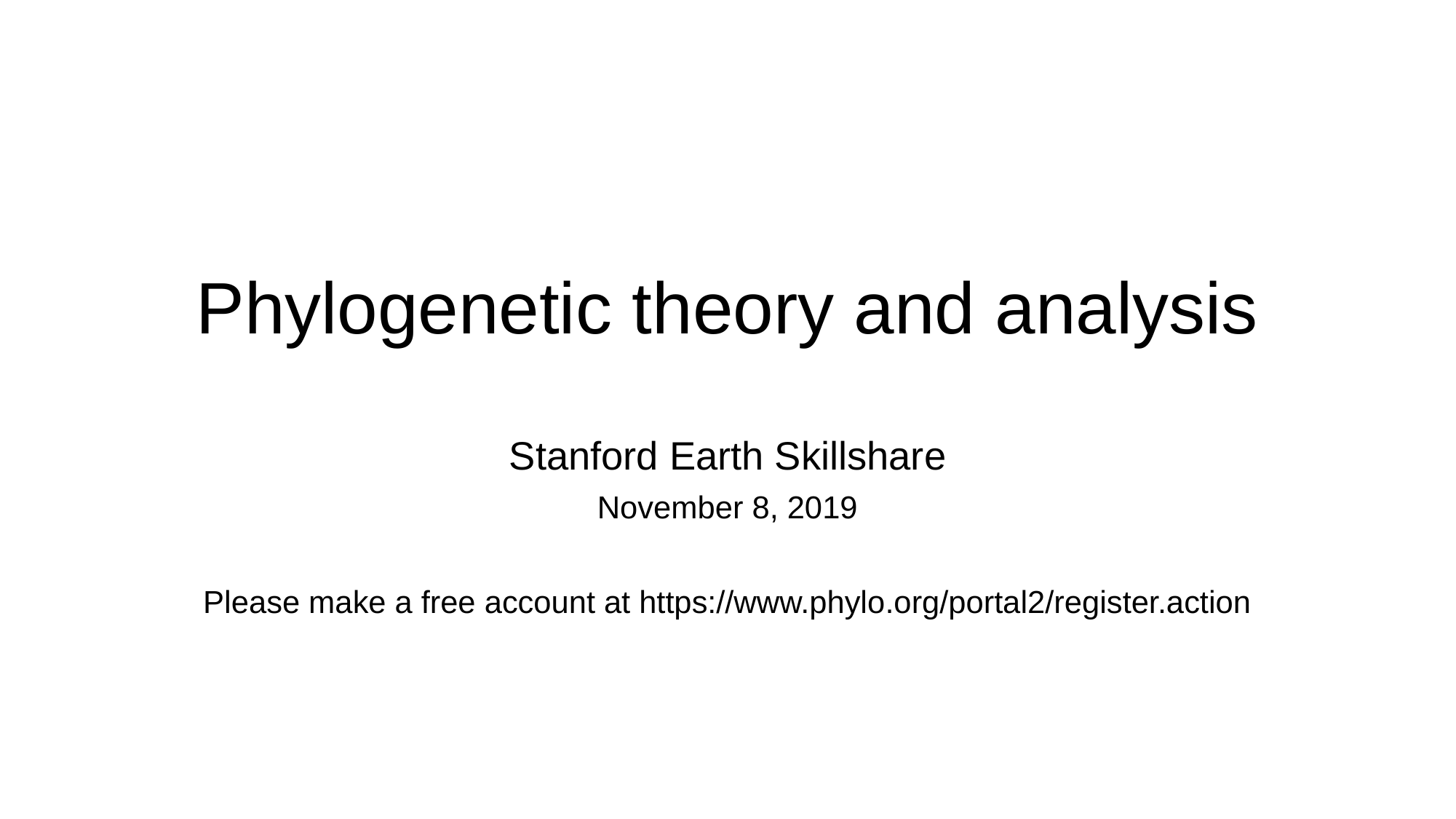

# Phylogenetic theory and analysis
Stanford Earth Skillshare
November 8, 2019

Please make a free account at https://www.phylo.org/portal2/register.action